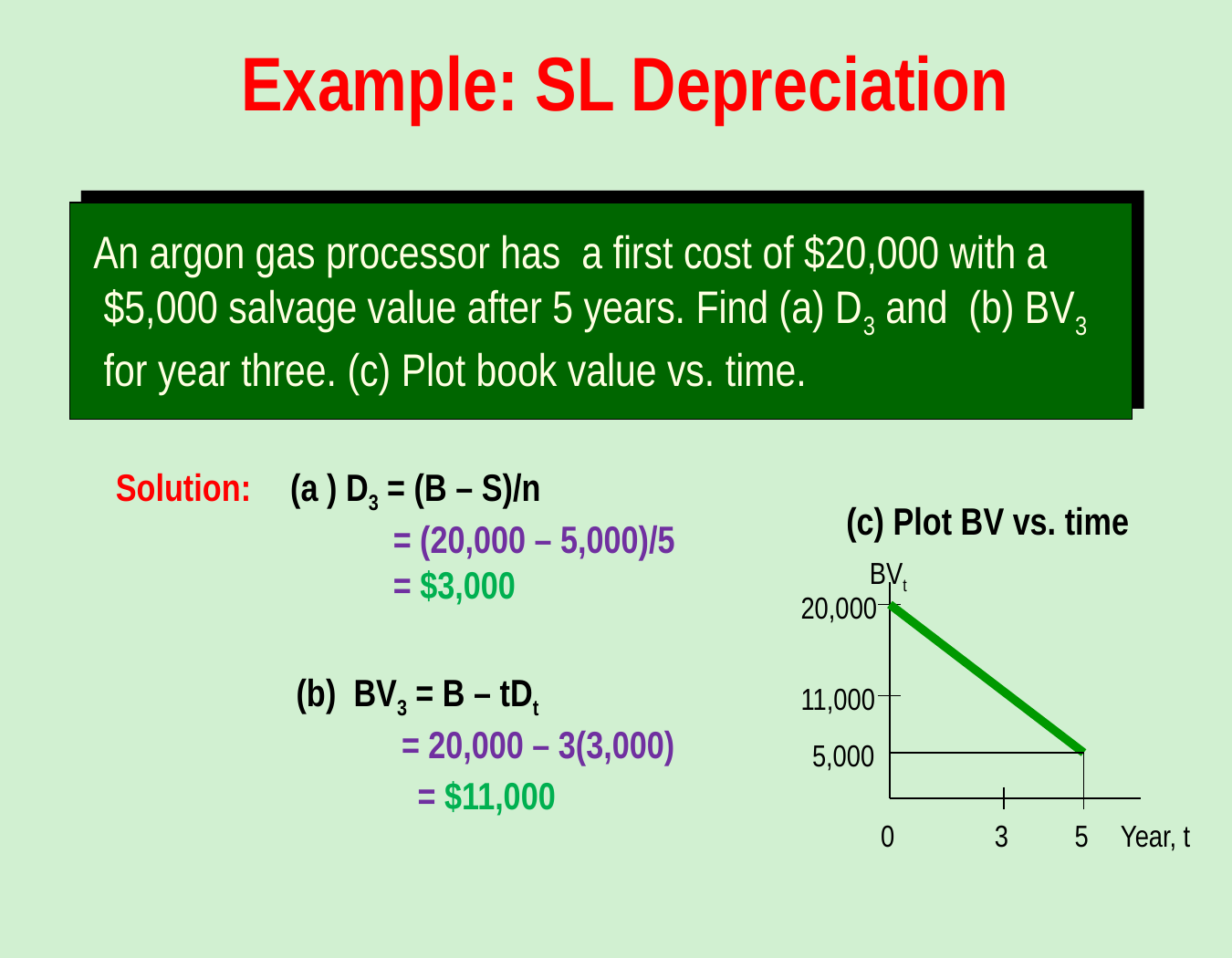

Example: SL Depreciation

An argon gas processor has  a first cost of $20,000 with a
 $5,000 salvage value after 5 years. Find (a) D3 and  (b) BV3
 for year three. (c) Plot book value vs. time.
Solution:     (a ) D3 = (B – S)/n
                                = (20,000 – 5,000)/5
                                = $3,000
(c) Plot BV vs. time

BVt
20,000
(b)  BV3 = B – tDt
                     = 20,000 – 3(3,000)
              = $11,000
11,000
5,000
0
3
5
Year, t